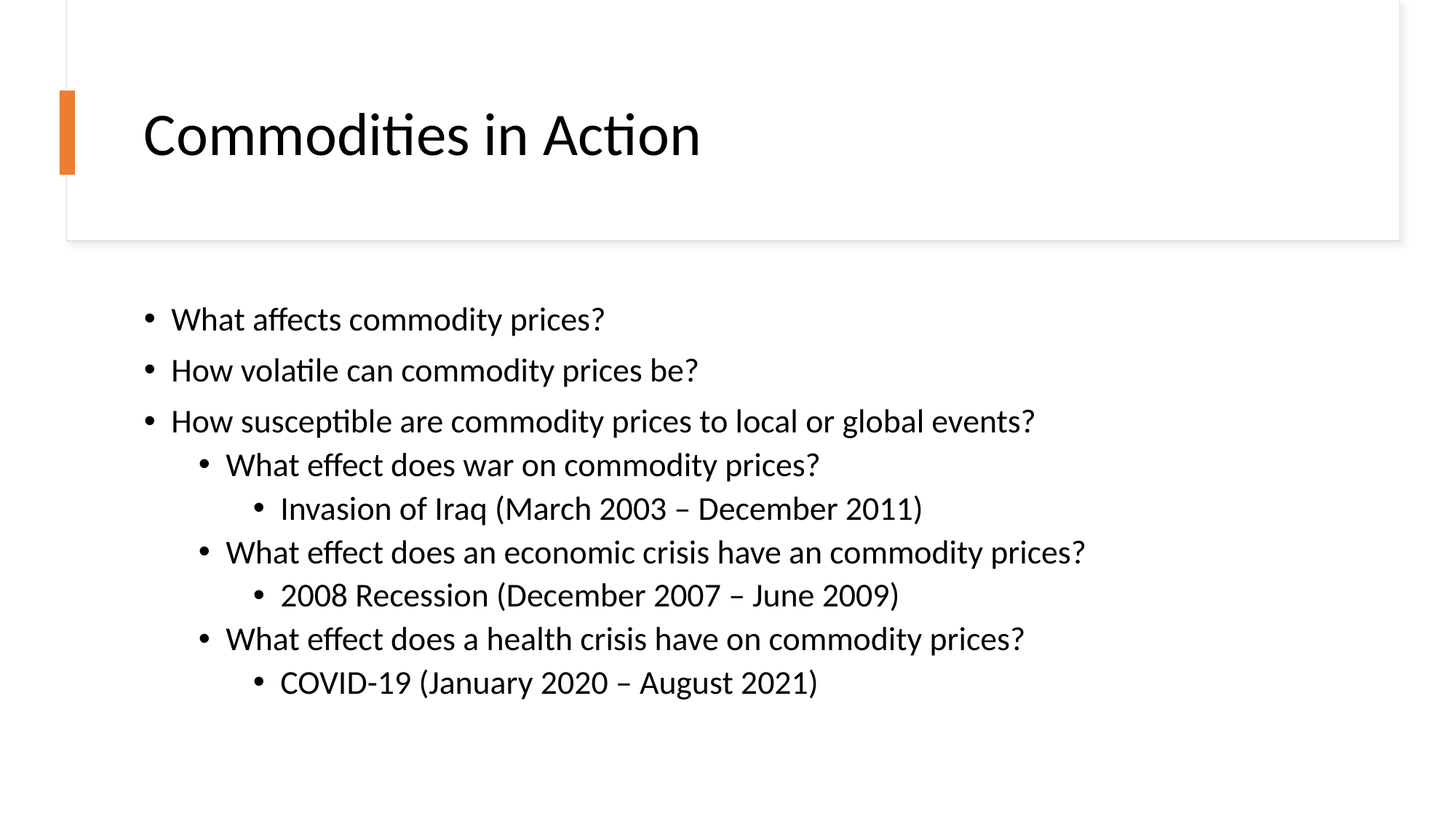

# Commodities in Action

What affects commodity prices?
How volatile can commodity prices be?
How susceptible are commodity prices to local or global events?
What effect does war on commodity prices?
Invasion of Iraq (March 2003 – December 2011)
What effect does an economic crisis have an commodity prices?
2008 Recession (December 2007 – June 2009)
What effect does a health crisis have on commodity prices?
COVID-19 (January 2020 – August 2021)